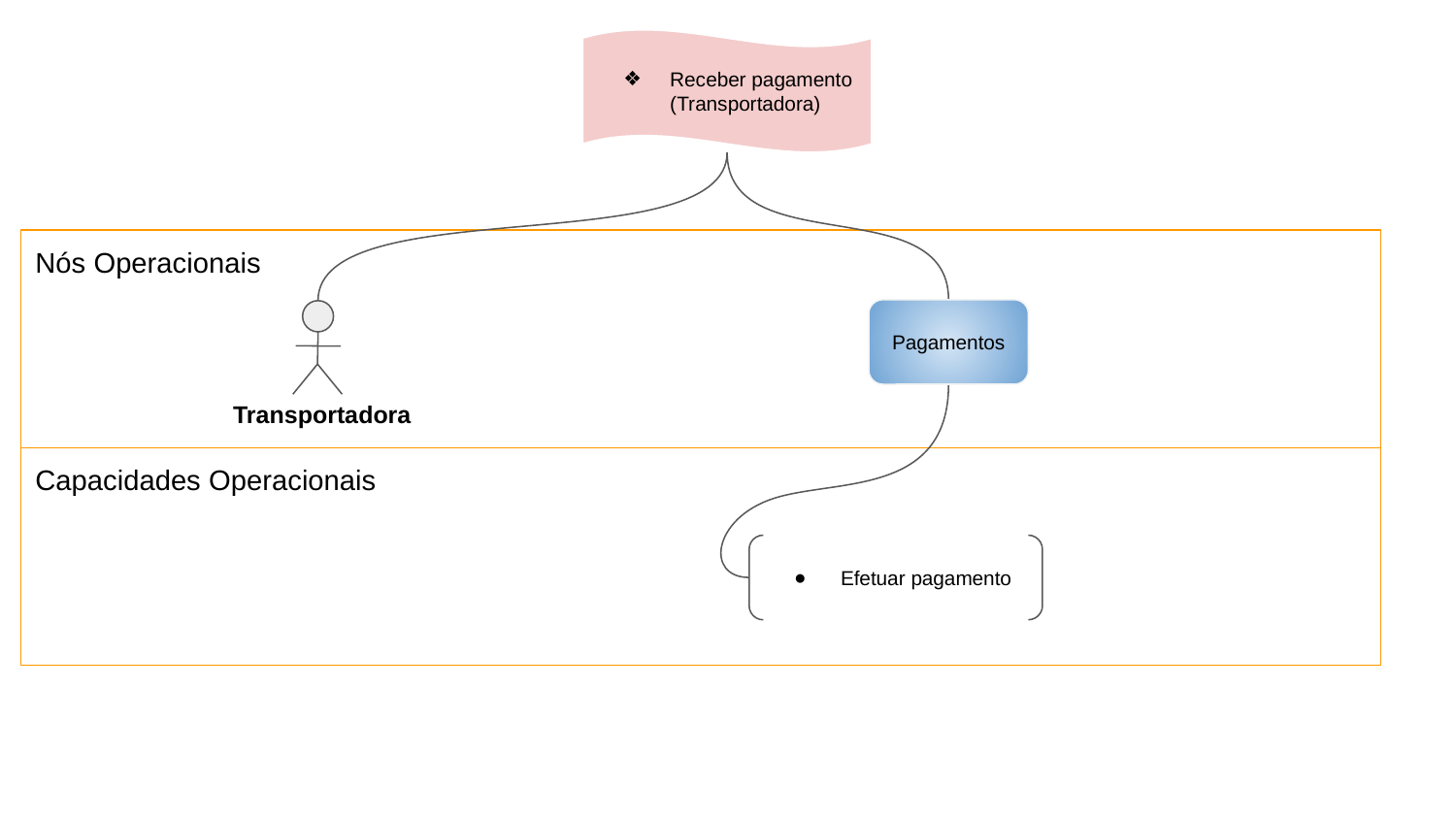

Receber pagamento (Transportadora)
Nós Operacionais
Pagamentos

Transportadora
Capacidades Operacionais
Efetuar pagamento